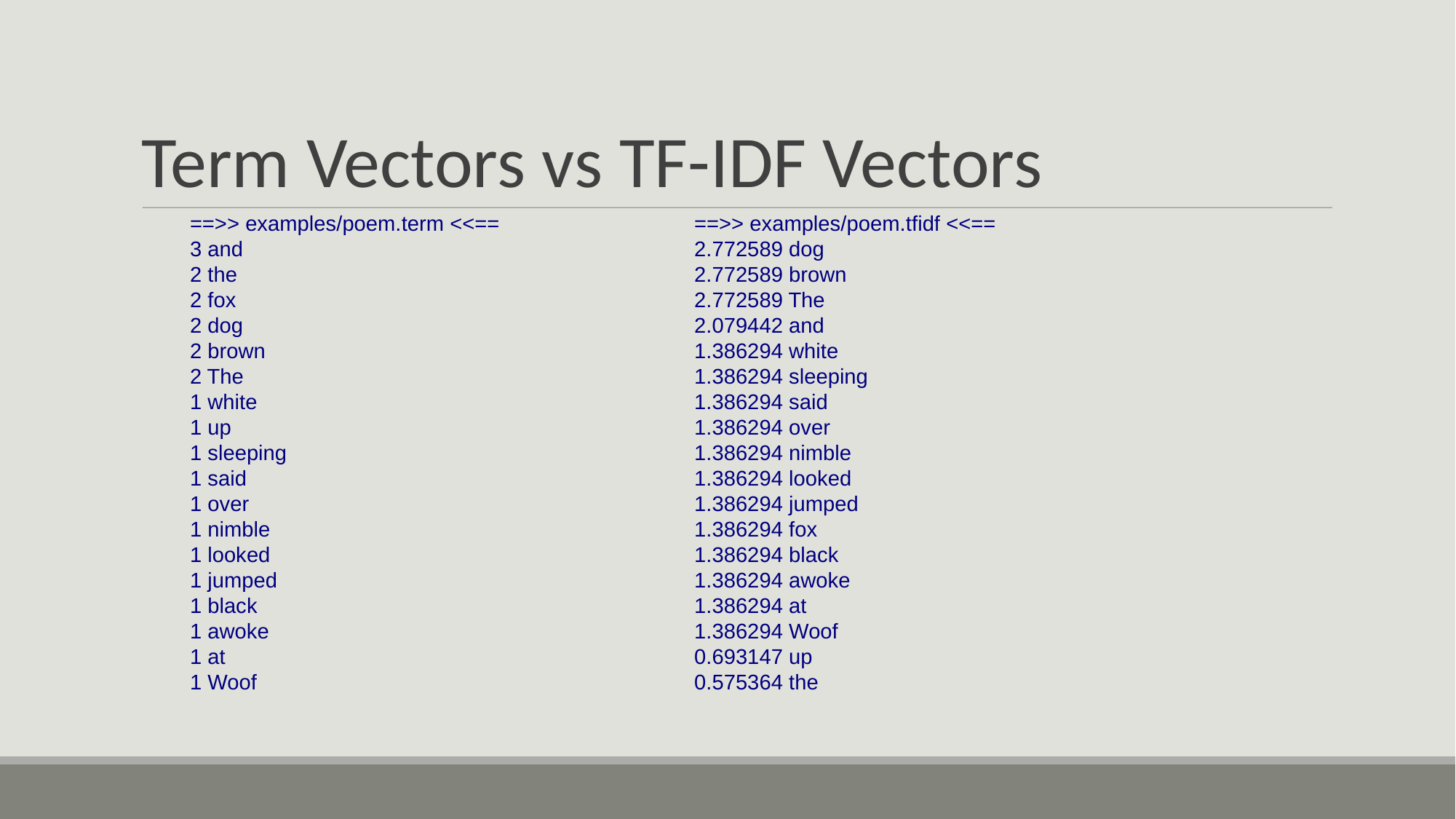

Term Vectors vs TF-IDF Vectors
==>> examples/poem.term <<==
3 and
2 the
2 fox
2 dog
2 brown
2 The
1 white
1 up
1 sleeping
1 said
1 over
1 nimble
1 looked
1 jumped
1 black
1 awoke
1 at
1 Woof
==>> examples/poem.tfidf <<==
2.772589 dog
2.772589 brown
2.772589 The
2.079442 and
1.386294 white
1.386294 sleeping
1.386294 said
1.386294 over
1.386294 nimble
1.386294 looked
1.386294 jumped
1.386294 fox
1.386294 black
1.386294 awoke
1.386294 at
1.386294 Woof
0.693147 up
0.575364 the